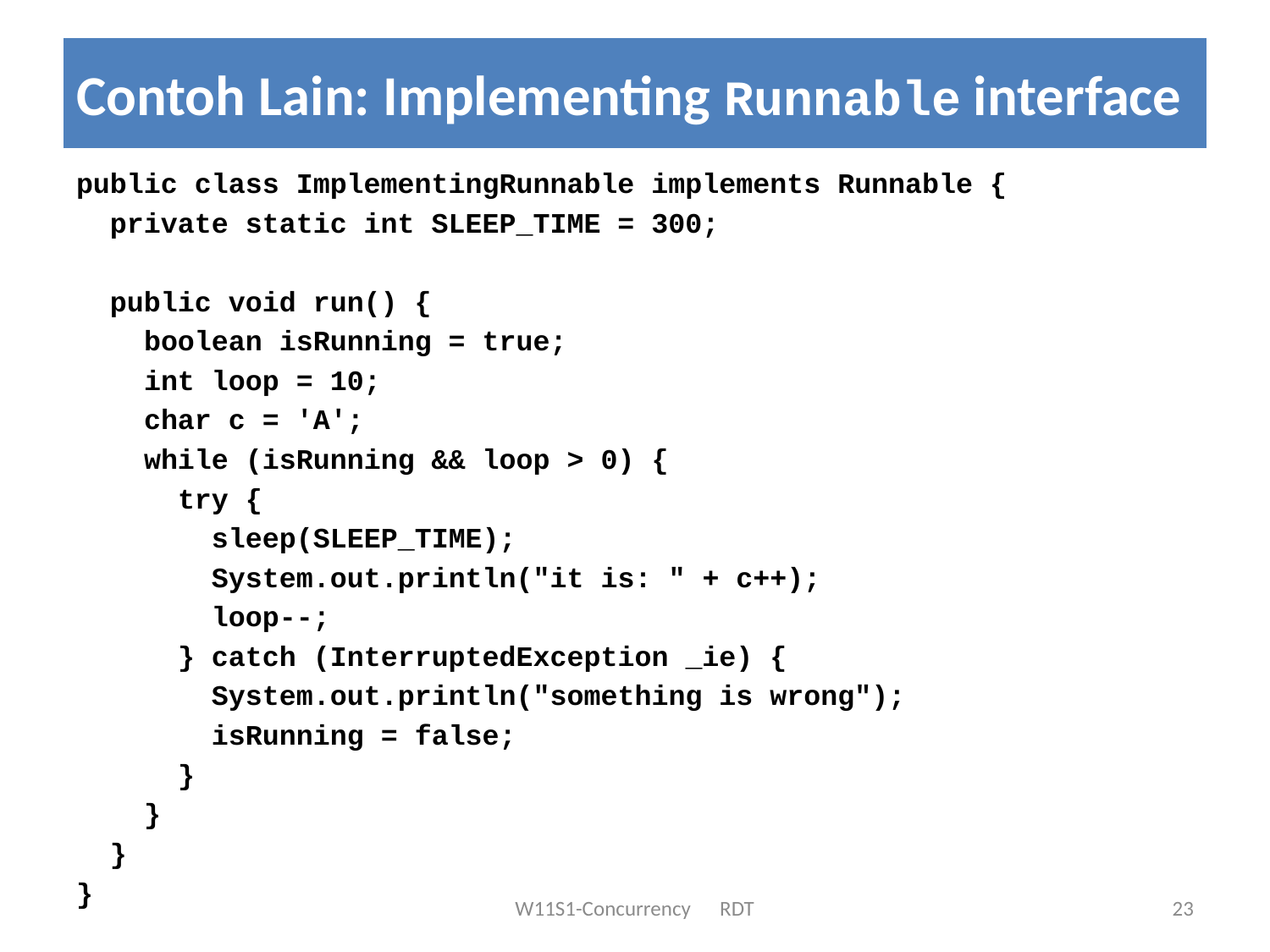

# Contoh Lain: Implementing Runnable interface
public class ImplementingRunnable implements Runnable {
  private static int SLEEP_TIME = 300;

  public void run() {
    boolean isRunning = true;
    int loop = 10;
    char c = 'A';
    while (isRunning && loop > 0) {
      try {
        sleep(SLEEP_TIME);
        System.out.println("it is: " + c++);
        loop--;
      } catch (InterruptedException _ie) {
        System.out.println("something is wrong");
        isRunning = false;
      }
    }
  }
}
W11S1-Concurrency      RDT
23